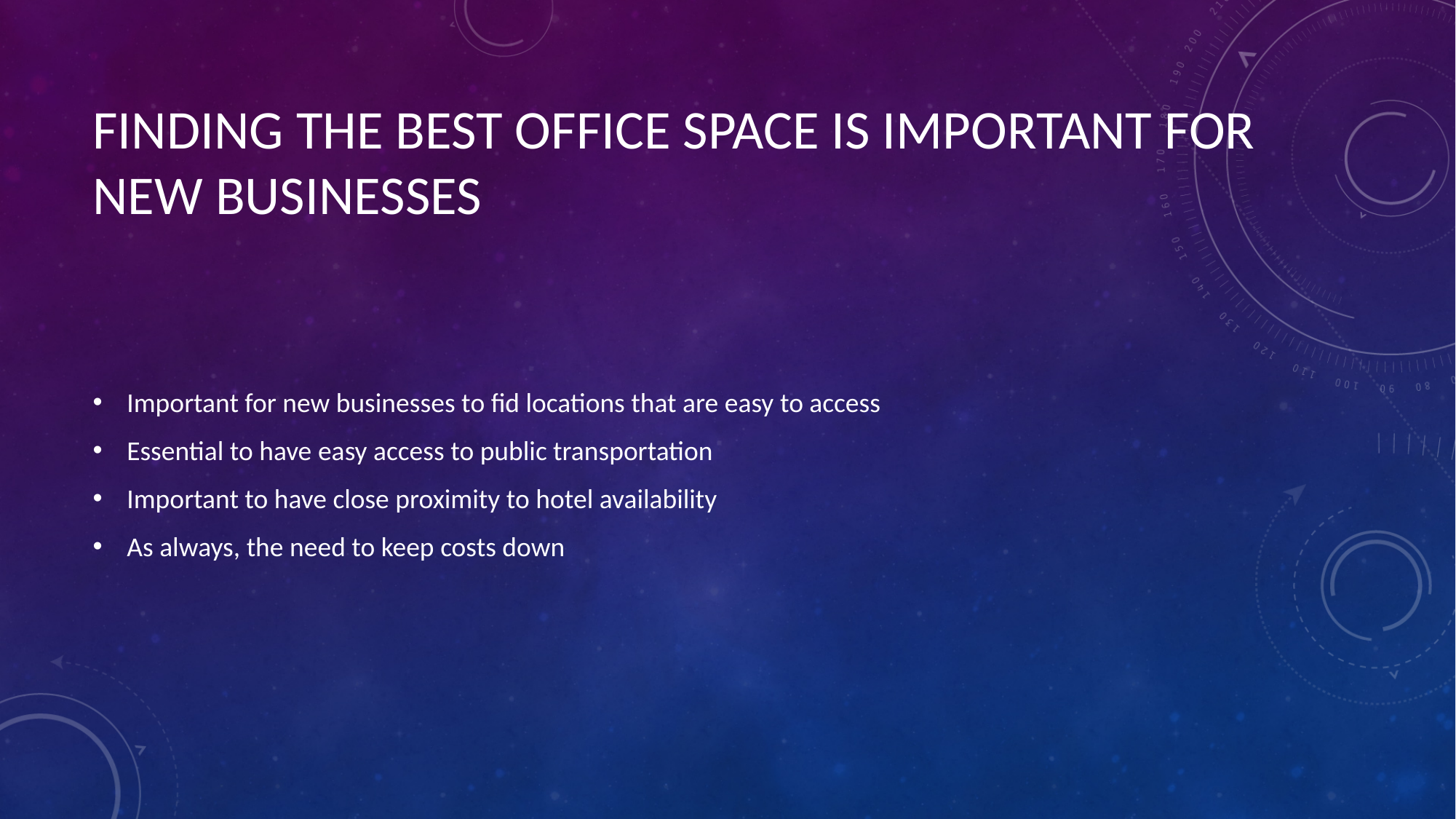

# Finding the best office space is important for new businesses
Important for new businesses to fid locations that are easy to access
Essential to have easy access to public transportation
Important to have close proximity to hotel availability
As always, the need to keep costs down